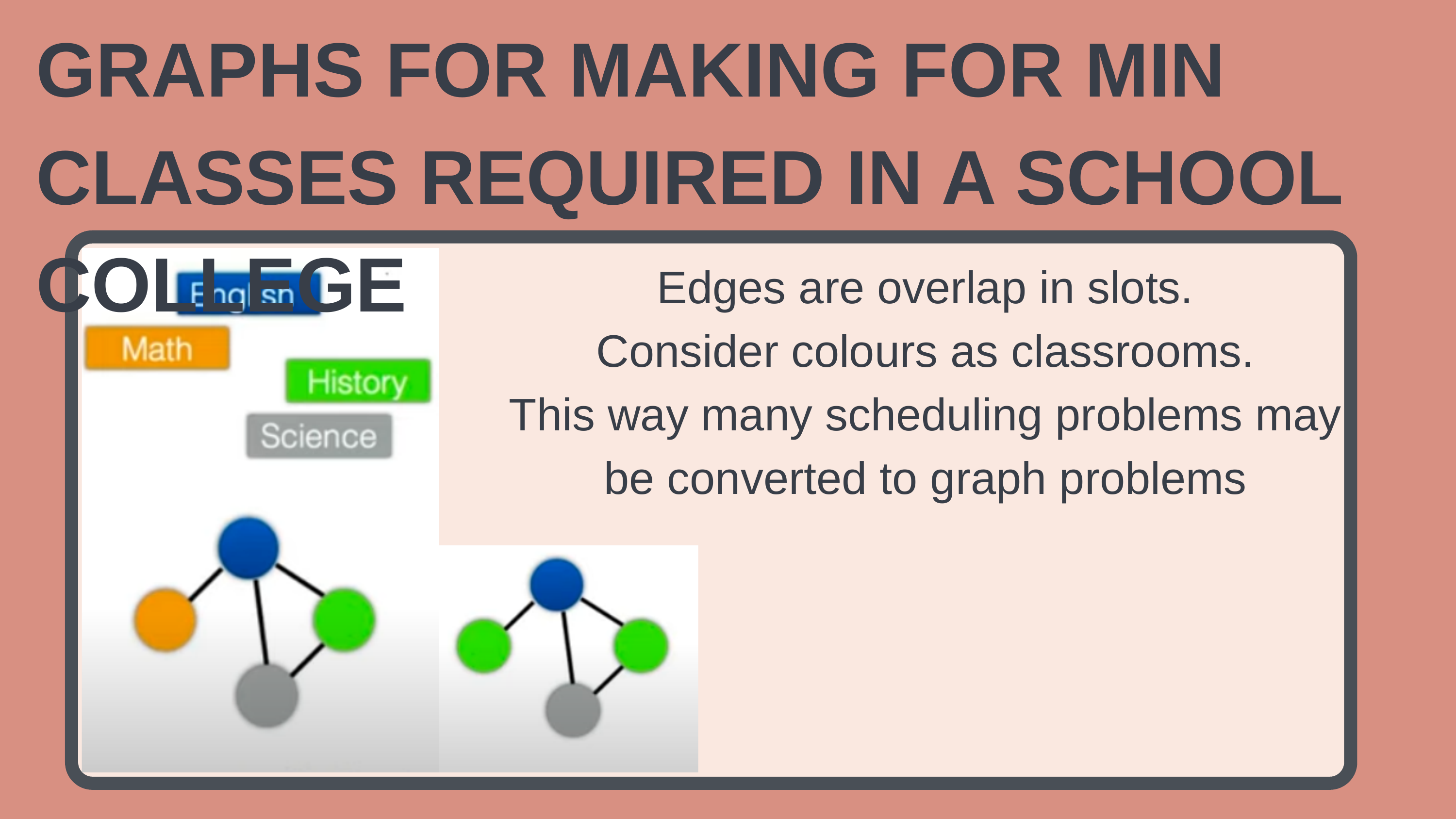

GRAPHS FOR MAKING FOR MIN CLASSES REQUIRED IN A SCHOOL COLLEGE

Edges are overlap in slots.
Consider colours as classrooms.
This way many scheduling problems may be converted to graph problems